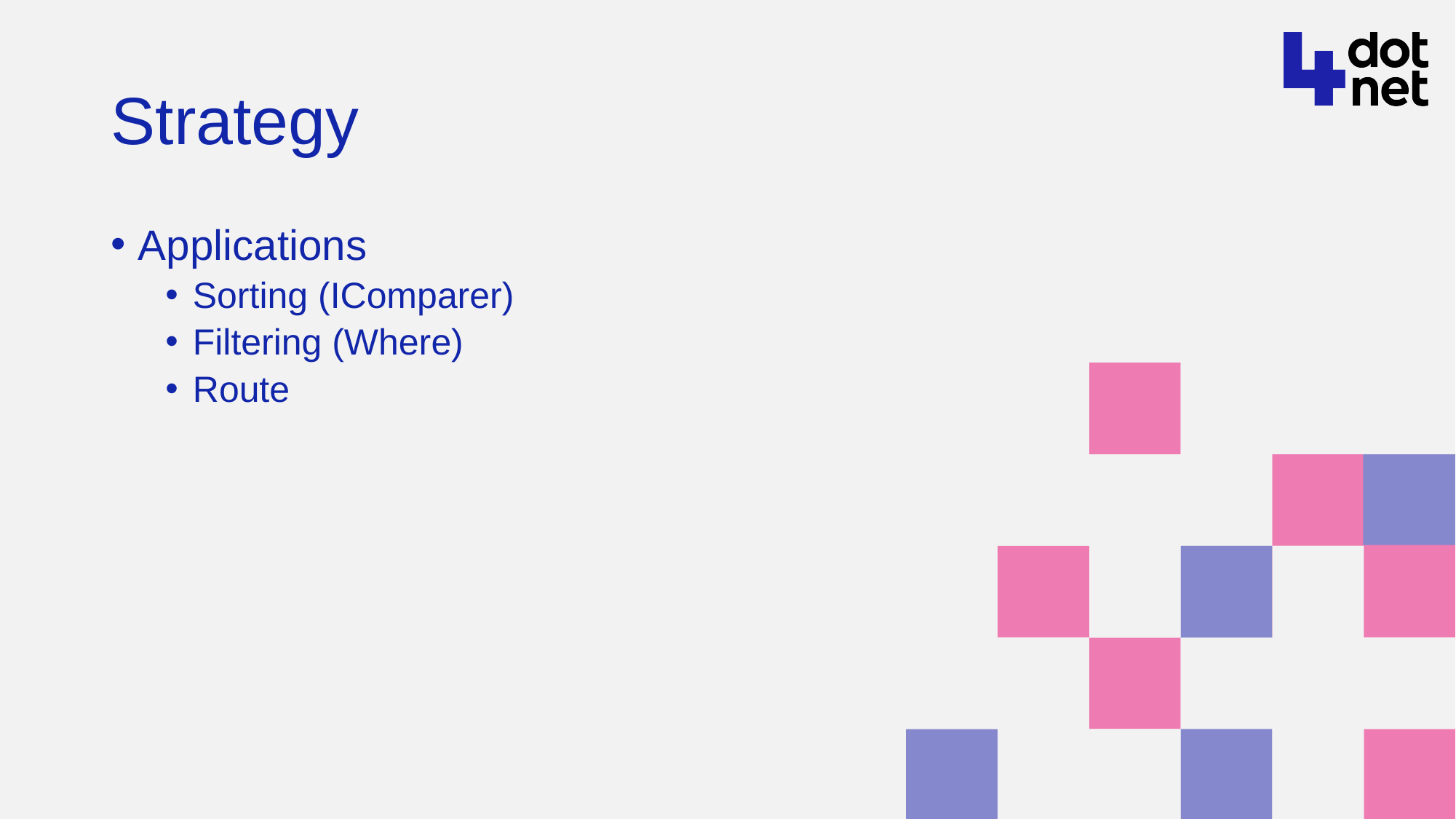

# Strategy
Applications
Sorting (IComparer)
Filtering (Where)
Route